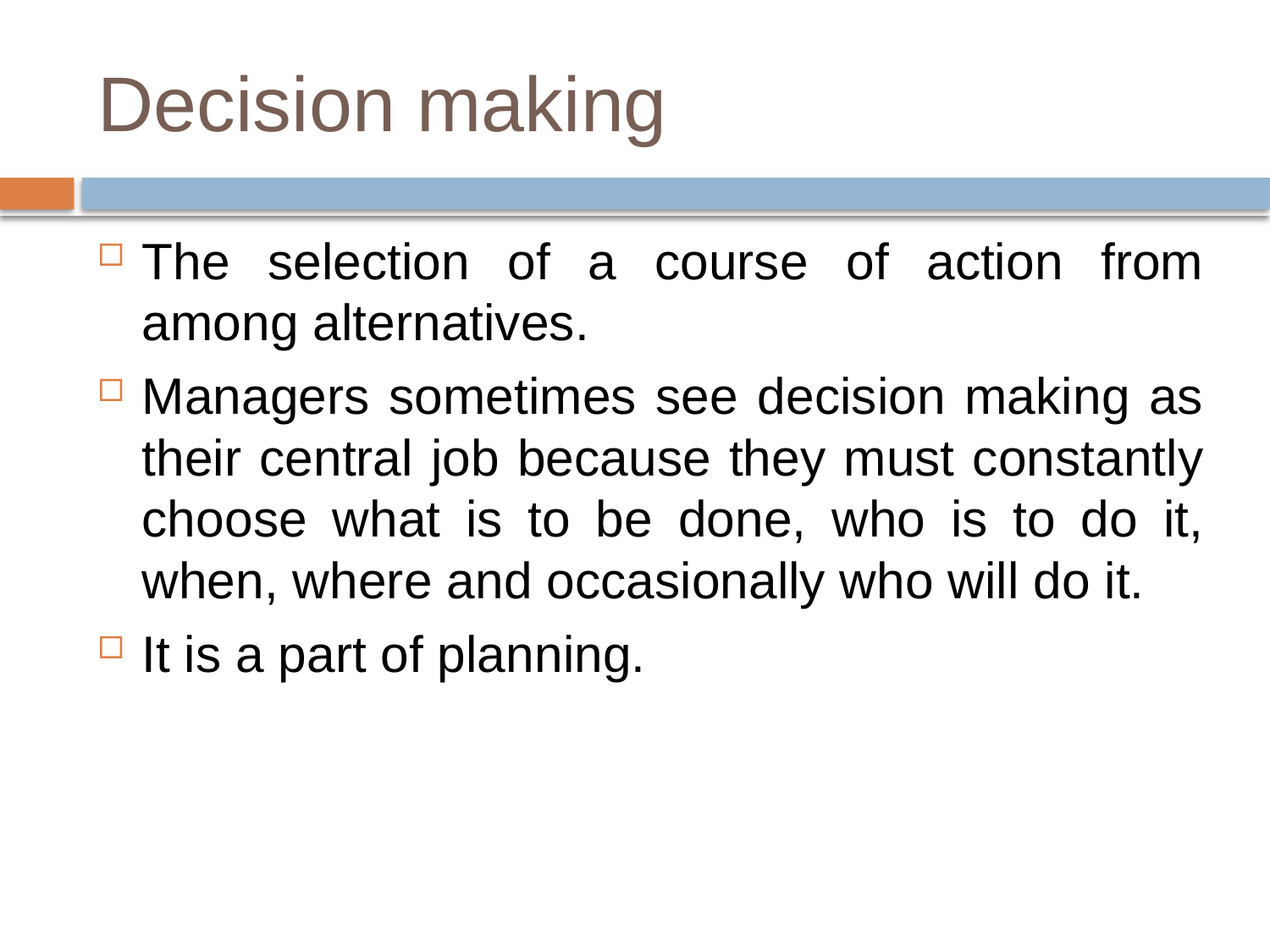

# Decision making
The selection of a course of action from among alternatives.
Managers sometimes see decision making as their central job because they must constantly choose what is to be done, who is to do it, when, where and occasionally who will do it.
It is a part of planning.